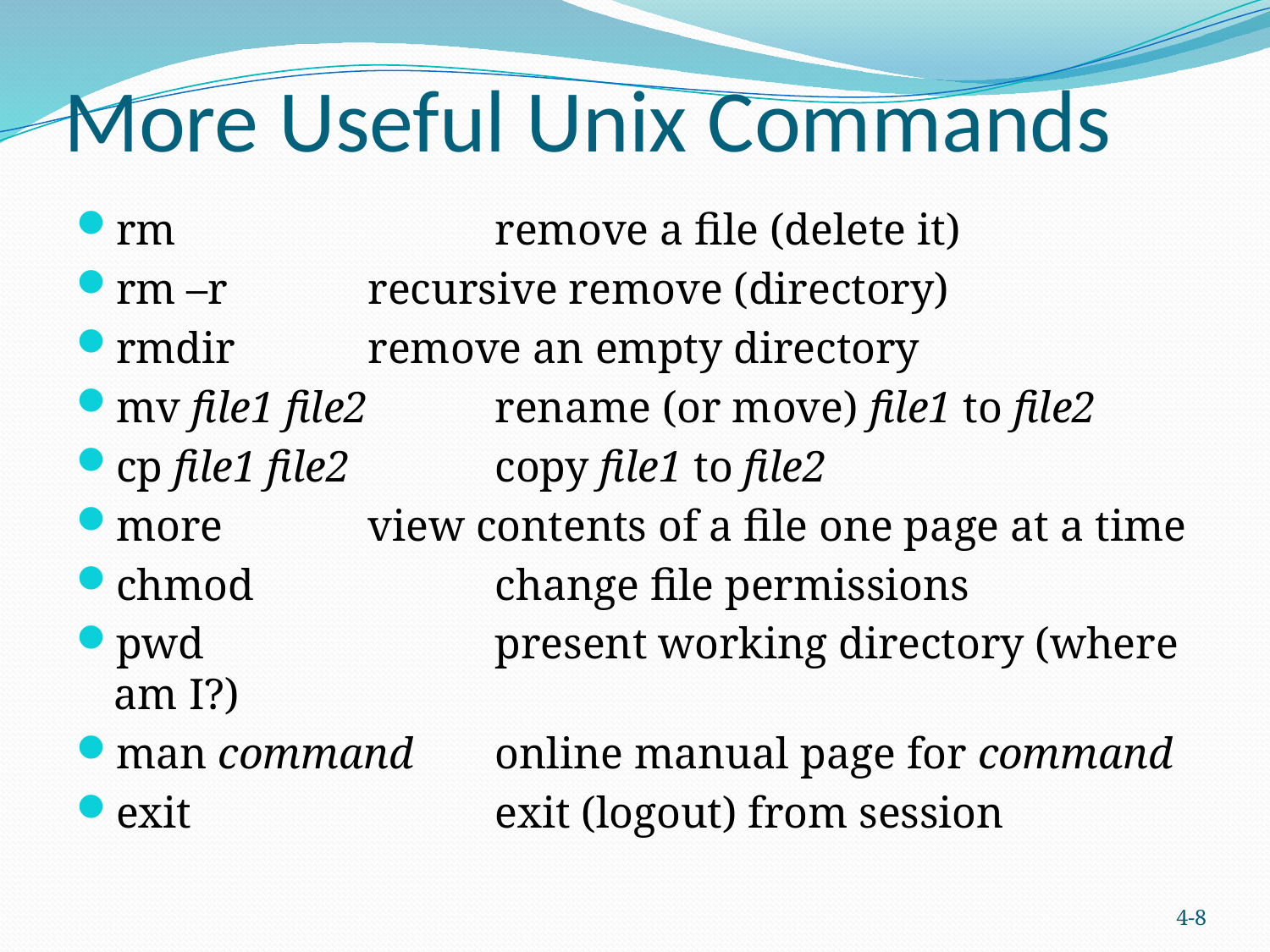

# More Useful Unix Commands
rm			remove a file (delete it)
rm –r		recursive remove (directory)
rmdir		remove an empty directory
mv file1 file2	rename (or move) file1 to file2
cp file1 file2		copy file1 to file2
more		view contents of a file one page at a time
chmod		change file permissions
pwd			present working directory (where am I?)
man command	online manual page for command
exit			exit (logout) from session

4-8